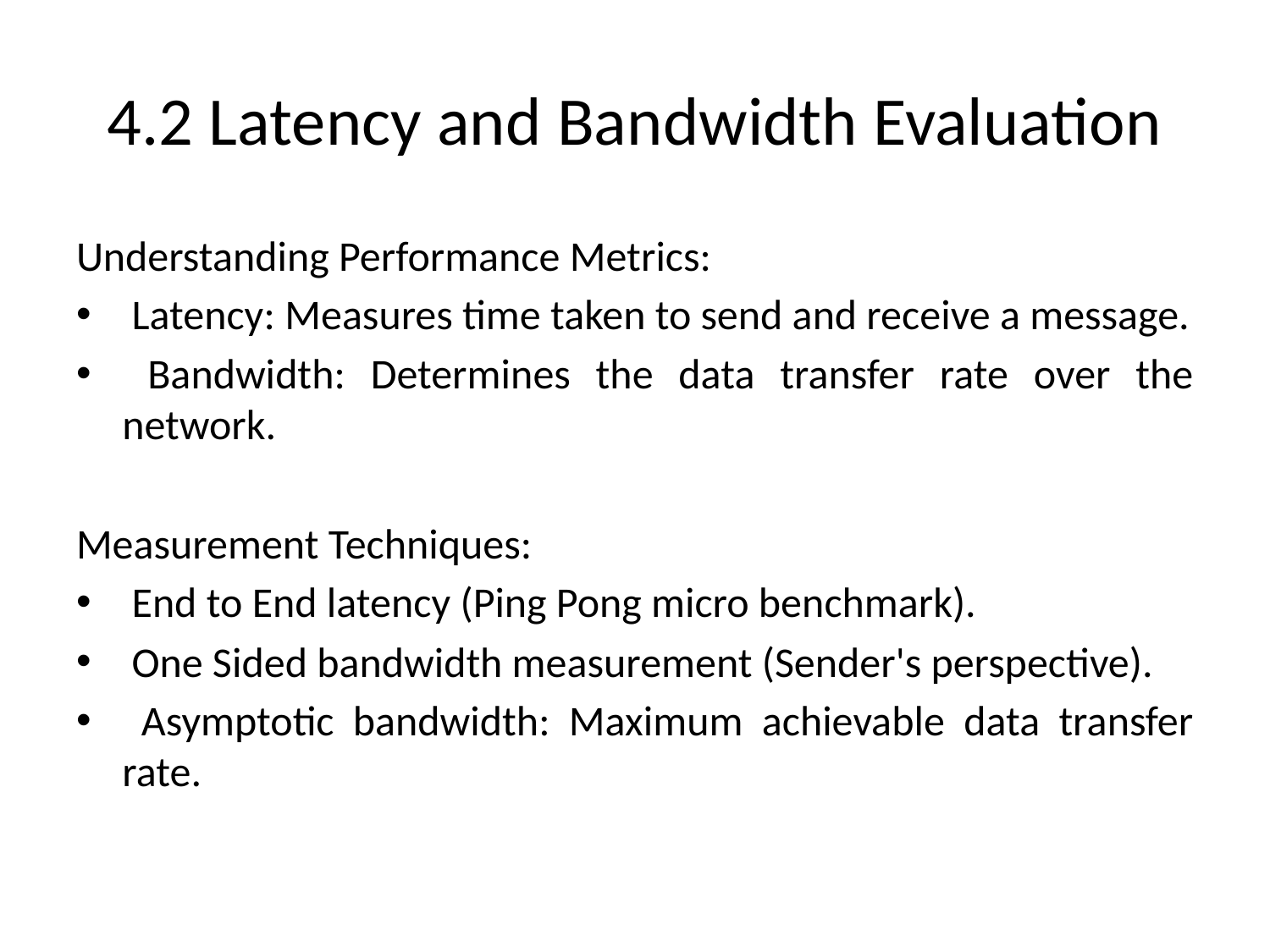

# 4.2 Latency and Bandwidth Evaluation
Understanding Performance Metrics:
 Latency: Measures time taken to send and receive a message.
 Bandwidth: Determines the data transfer rate over the network.

Measurement Techniques:
 End to End latency (Ping Pong micro benchmark).
 One Sided bandwidth measurement (Sender's perspective).
 Asymptotic bandwidth: Maximum achievable data transfer rate.